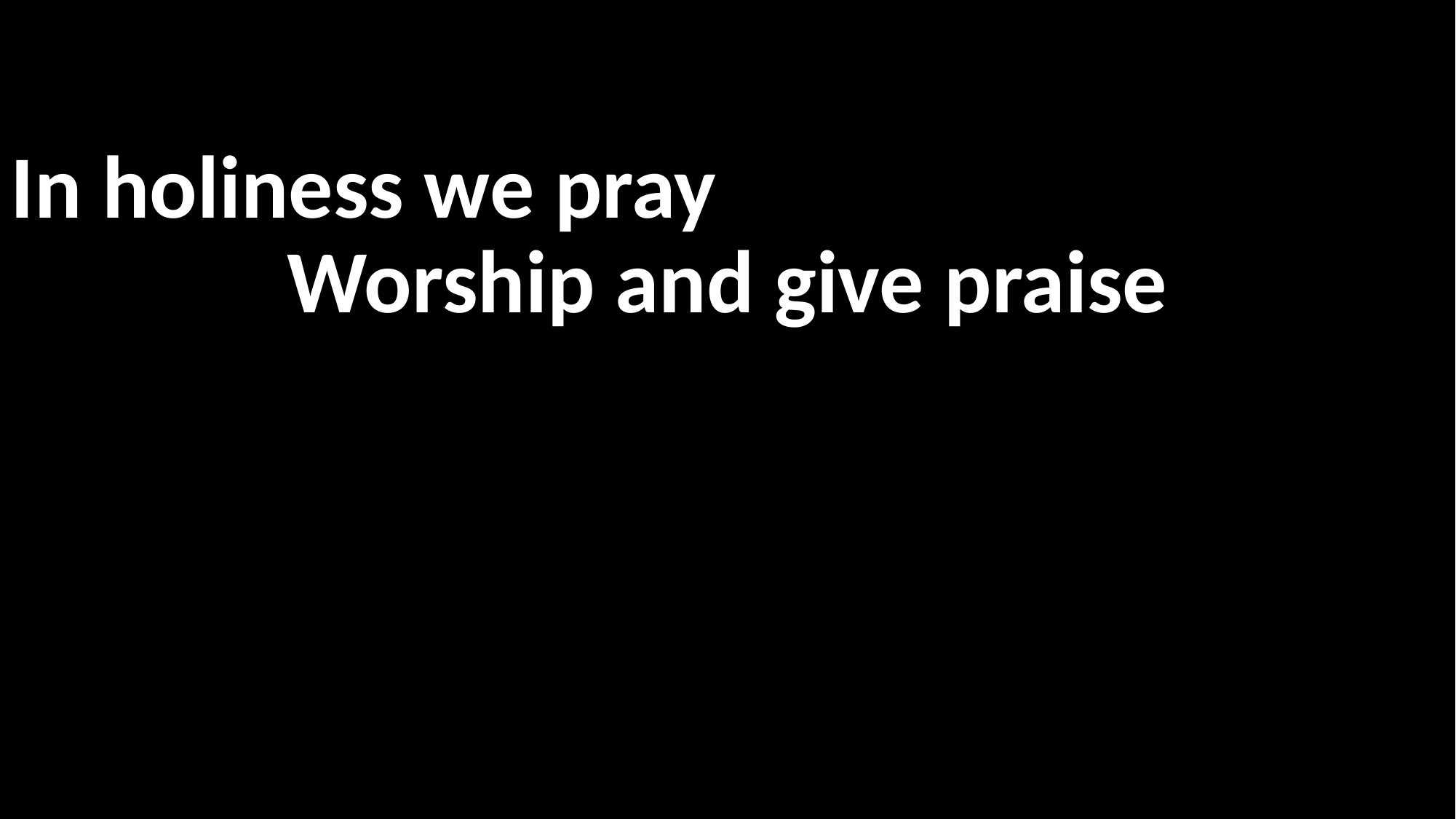

In holiness we pray
Worship and give praise